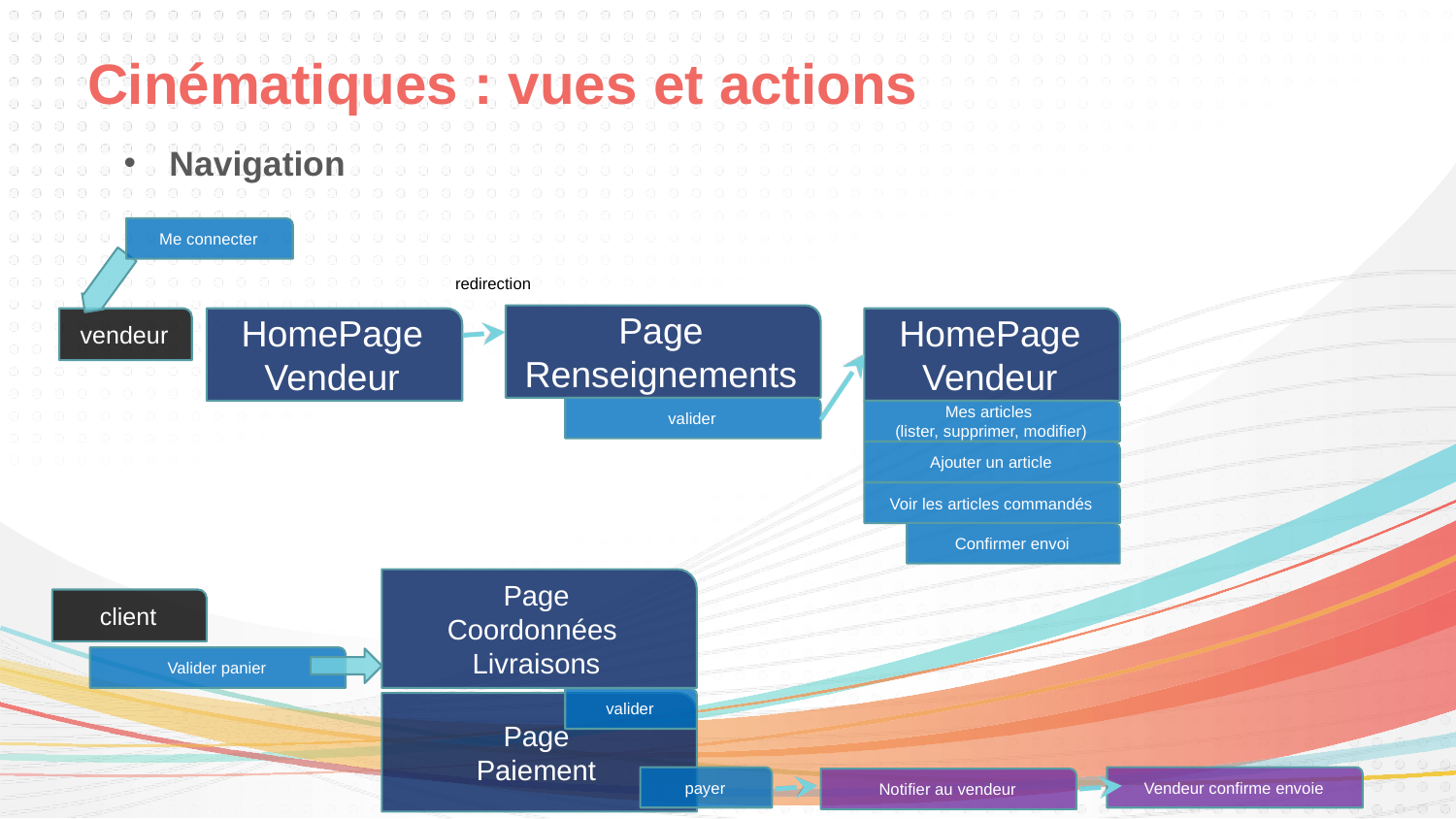

# Cinématiques : vues et actions
Navigation
Me connecter
redirection

Page
Renseignements
vendeur
HomePage
Vendeur
HomePage
Vendeur
valider
Mes articles
(lister, supprimer, modifier)
Ajouter un article
Voir les articles commandés
Confirmer envoi
Page
Coordonnées
Livraisons
client
Valider panier

valider
Page
Paiement
payer
Vendeur confirme envoie
Notifier au vendeur